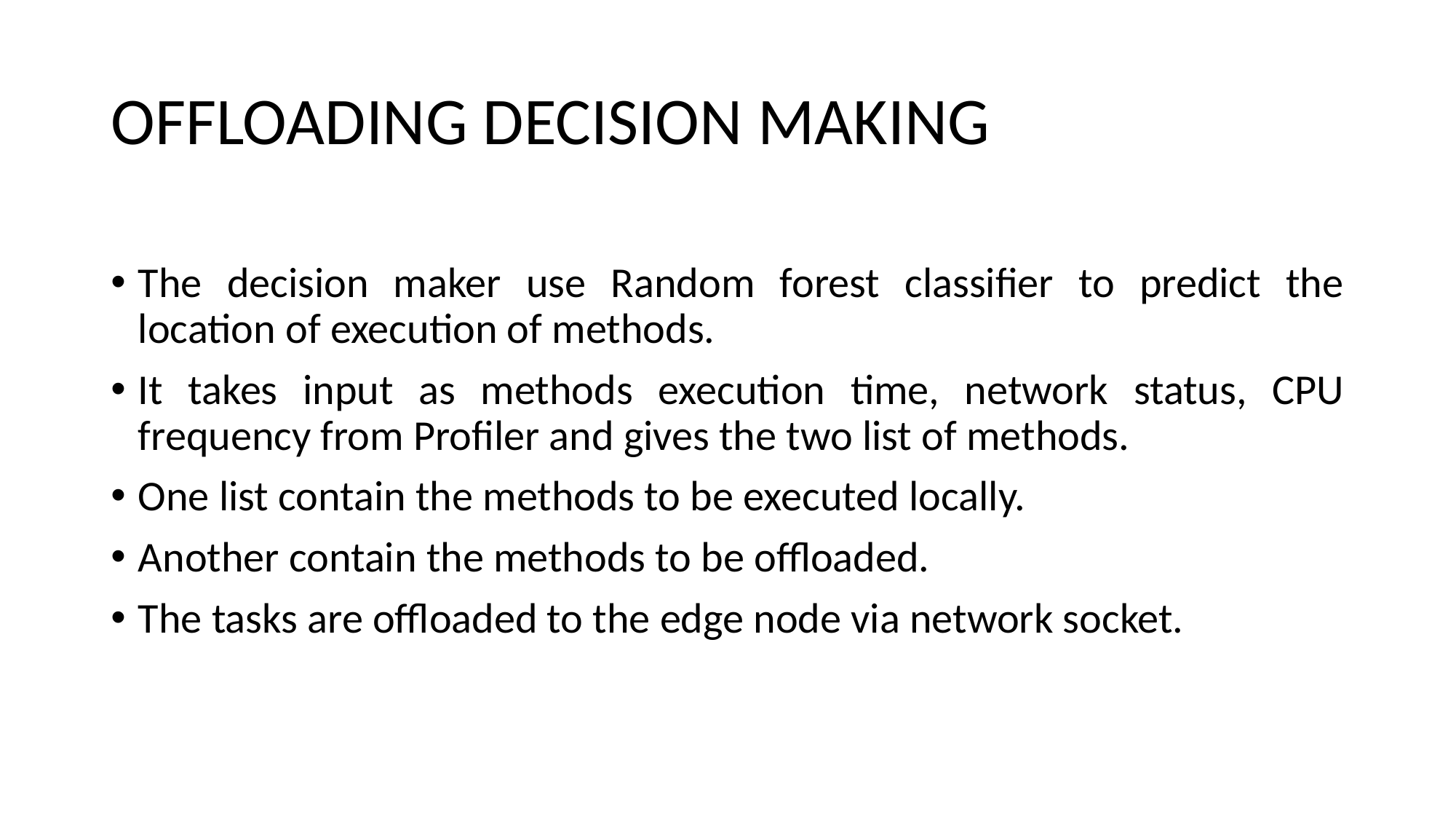

# OFFLOADING DECISION MAKING

The decision maker use Random forest classifier to predict the location of execution of methods.
It takes input as methods execution time, network status, CPU frequency from Profiler and gives the two list of methods.
One list contain the methods to be executed locally.
Another contain the methods to be offloaded.
The tasks are offloaded to the edge node via network socket.